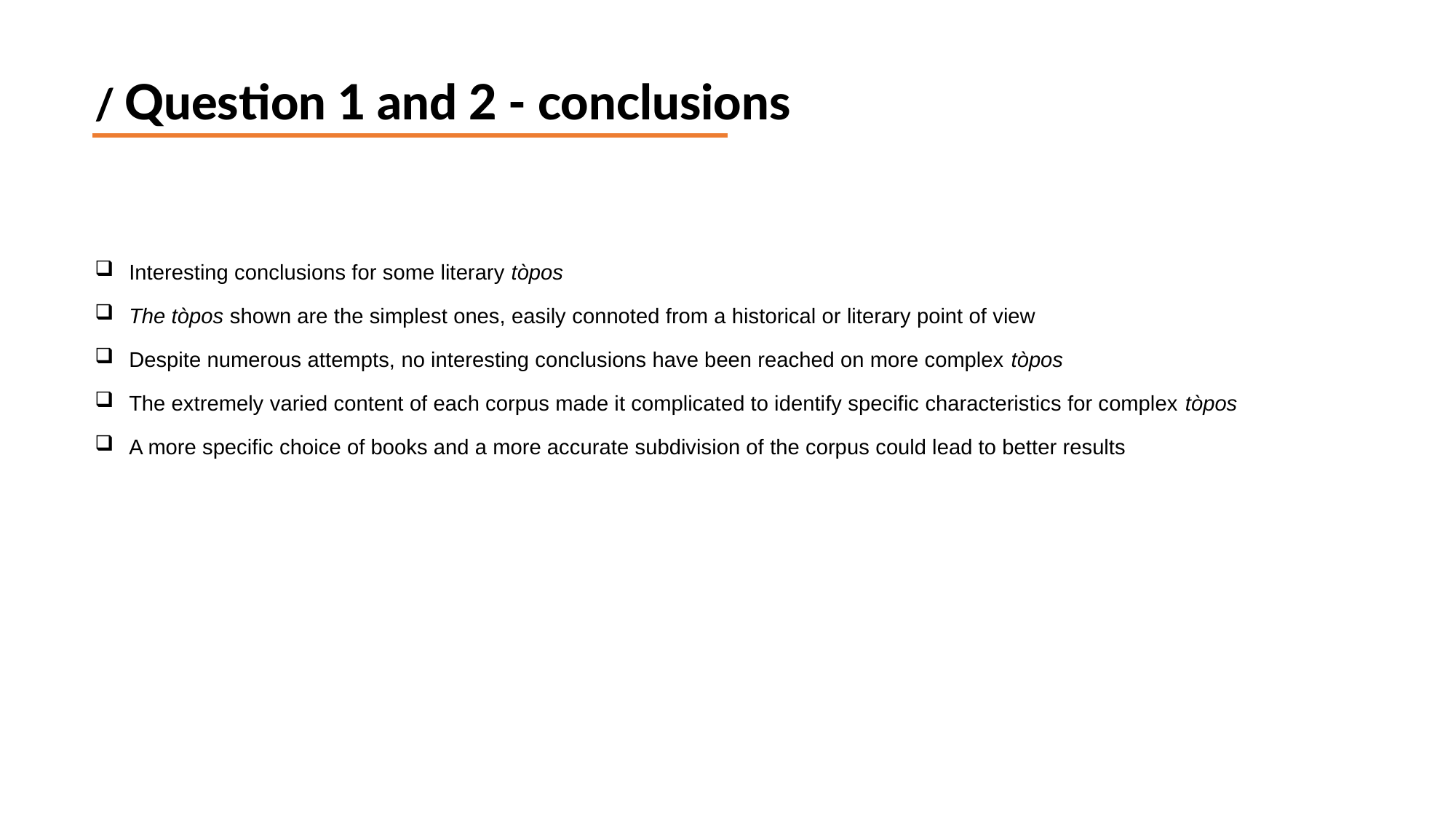

/ Question 1 and 2 - conclusions
Interesting conclusions for some literary tòpos
The tòpos shown are the simplest ones, easily connoted from a historical or literary point of view
Despite numerous attempts, no interesting conclusions have been reached on more complex tòpos
The extremely varied content of each corpus made it complicated to identify specific characteristics for complex tòpos
A more specific choice of books and a more accurate subdivision of the corpus could lead to better results